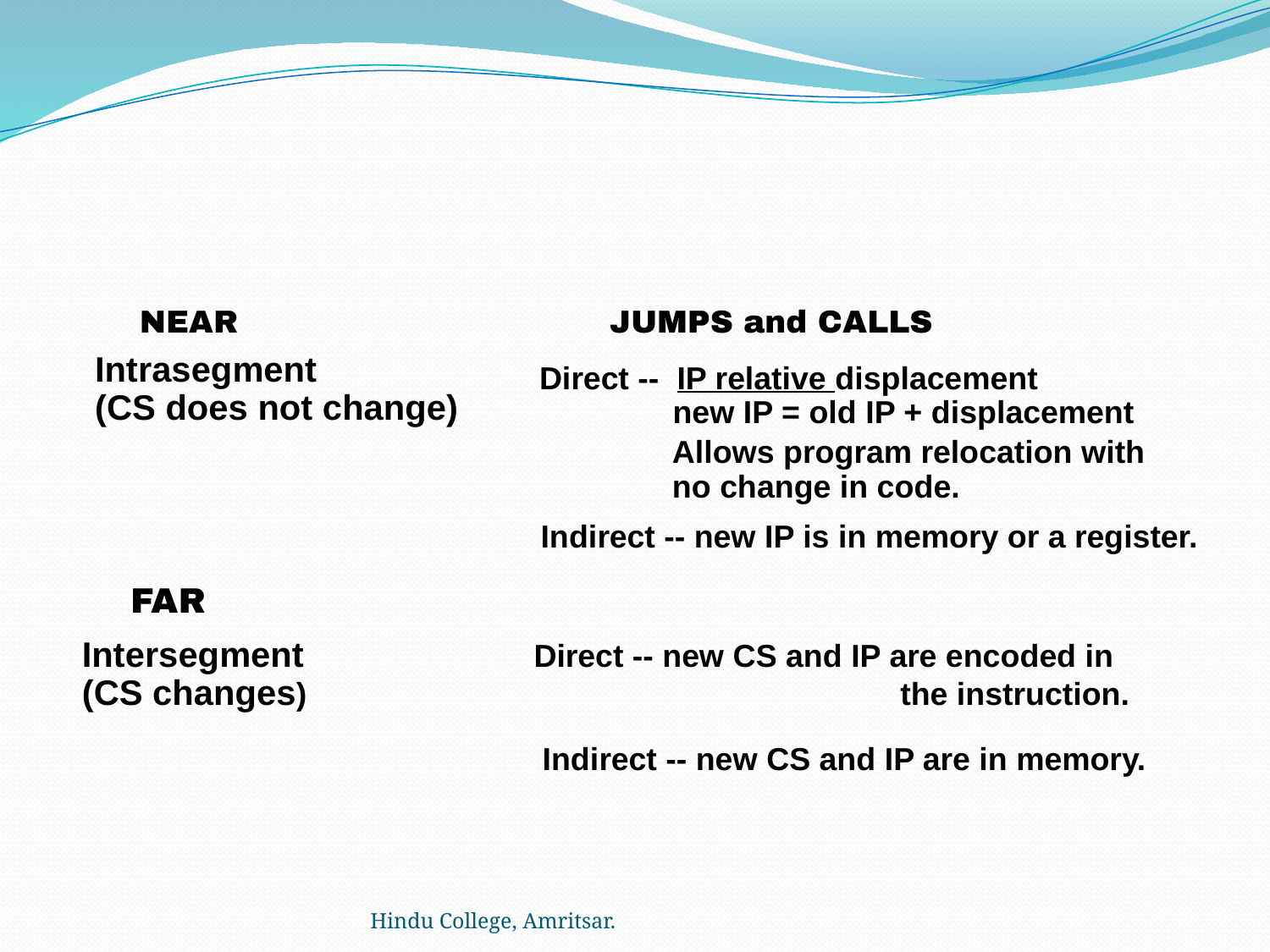

NEAR                                             JUMPS and CALLS
Intrasegment
(CS does not change)
Direct --  IP relative displacement
               new IP = old IP + displacement
               Allows program relocation with
               no change in code.
Indirect -- new IP is in memory or a register.

FAR
Intersegment		        Direct -- new CS and IP are encoded in
(CS changes)                                                                   the instruction.
Indirect -- new CS and IP are in memory.

Hindu College, Amritsar.